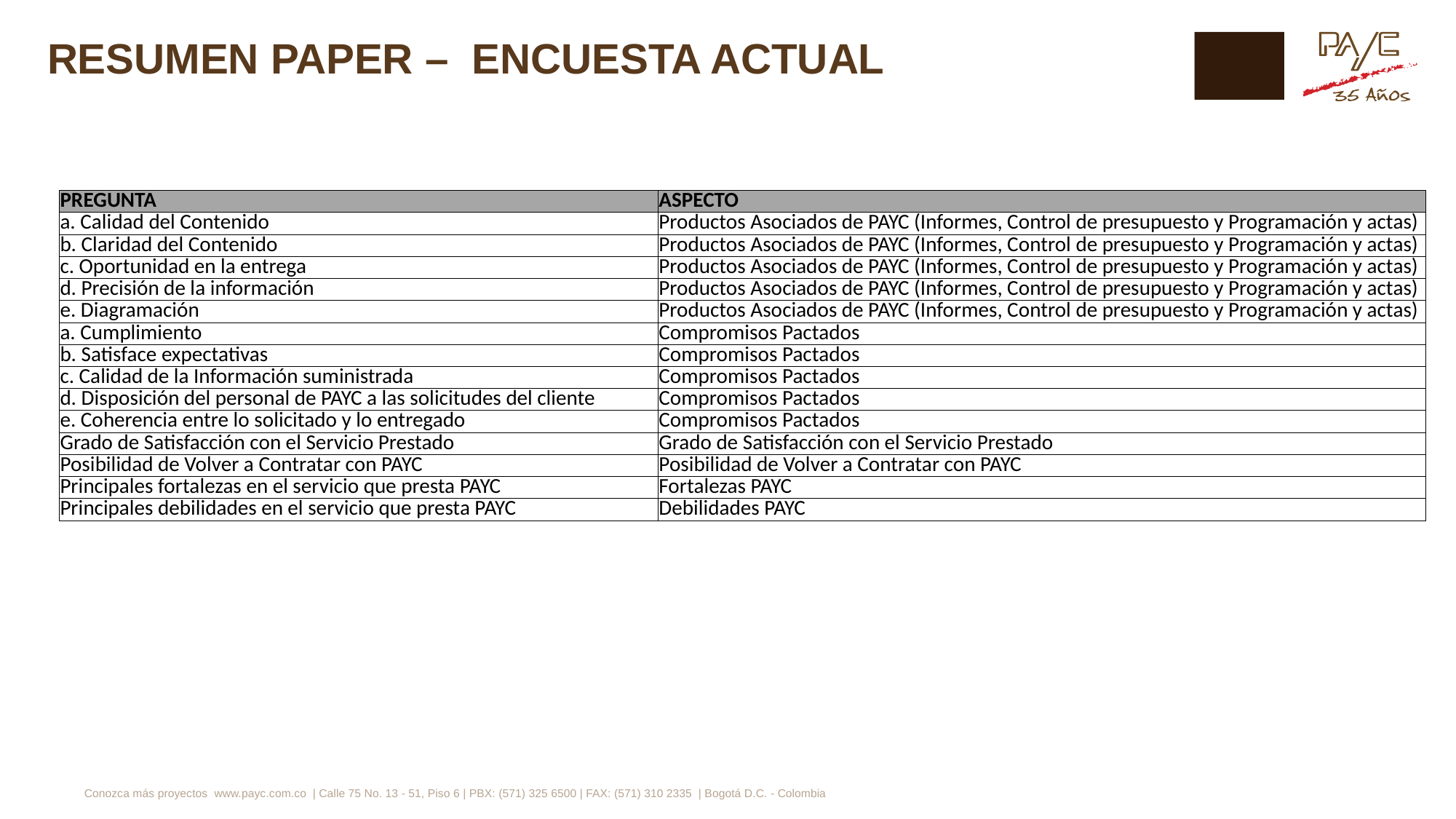

# RESUMEN PAPER –  ENCUESTA ACTUAL
| PREGUNTA | ASPECTO |
| --- | --- |
| a. Calidad del Contenido | Productos Asociados de PAYC (Informes, Control de presupuesto y Programación y actas) |
| b. Claridad del Contenido | Productos Asociados de PAYC (Informes, Control de presupuesto y Programación y actas) |
| c. Oportunidad en la entrega | Productos Asociados de PAYC (Informes, Control de presupuesto y Programación y actas) |
| d. Precisión de la información | Productos Asociados de PAYC (Informes, Control de presupuesto y Programación y actas) |
| e. Diagramación | Productos Asociados de PAYC (Informes, Control de presupuesto y Programación y actas) |
| a. Cumplimiento | Compromisos Pactados |
| b. Satisface expectativas | Compromisos Pactados |
| c. Calidad de la Información suministrada | Compromisos Pactados |
| d. Disposición del personal de PAYC a las solicitudes del cliente | Compromisos Pactados |
| e. Coherencia entre lo solicitado y lo entregado | Compromisos Pactados |
| Grado de Satisfacción con el Servicio Prestado | Grado de Satisfacción con el Servicio Prestado |
| Posibilidad de Volver a Contratar con PAYC | Posibilidad de Volver a Contratar con PAYC |
| Principales fortalezas en el servicio que presta PAYC | Fortalezas PAYC |
| Principales debilidades en el servicio que presta PAYC | Debilidades PAYC |